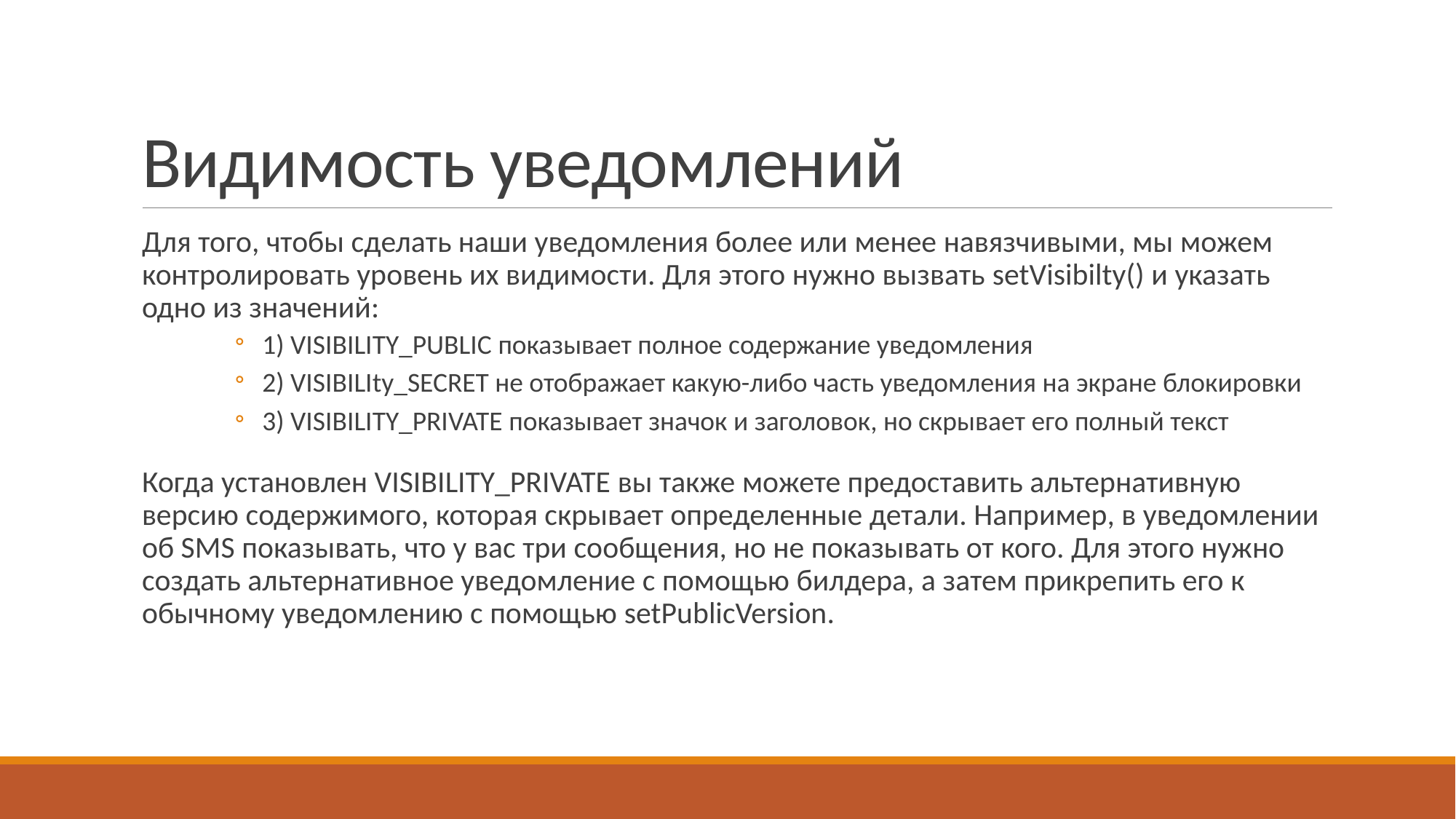

# Видимость уведомлений
Для того, чтобы сделать наши уведомления более или менее навязчивыми, мы можем контролировать уровень их видимости. Для этого нужно вызвать setVisibilty() и указать одно из значений:
1) VISIBILITY_PUBLIC показывает полное содержание уведомления
2) VISIBILIty_SECRET не отображает какую-либо часть уведомления на экране блокировки
3) VISIBILITY_PRIVATE показывает значок и заголовок, но скрывает его полный текст

Когда установлен VISIBILITY_PRIVATE вы также можете предоставить альтернативную версию содержимого, которая скрывает определенные детали. Например, в уведомлении об SMS показывать, что у вас три сообщения, но не показывать от кого. Для этого нужно создать альтернативное уведомление с помощью билдера, а затем прикрепить его к обычному уведомлению с помощью setPublicVersion.